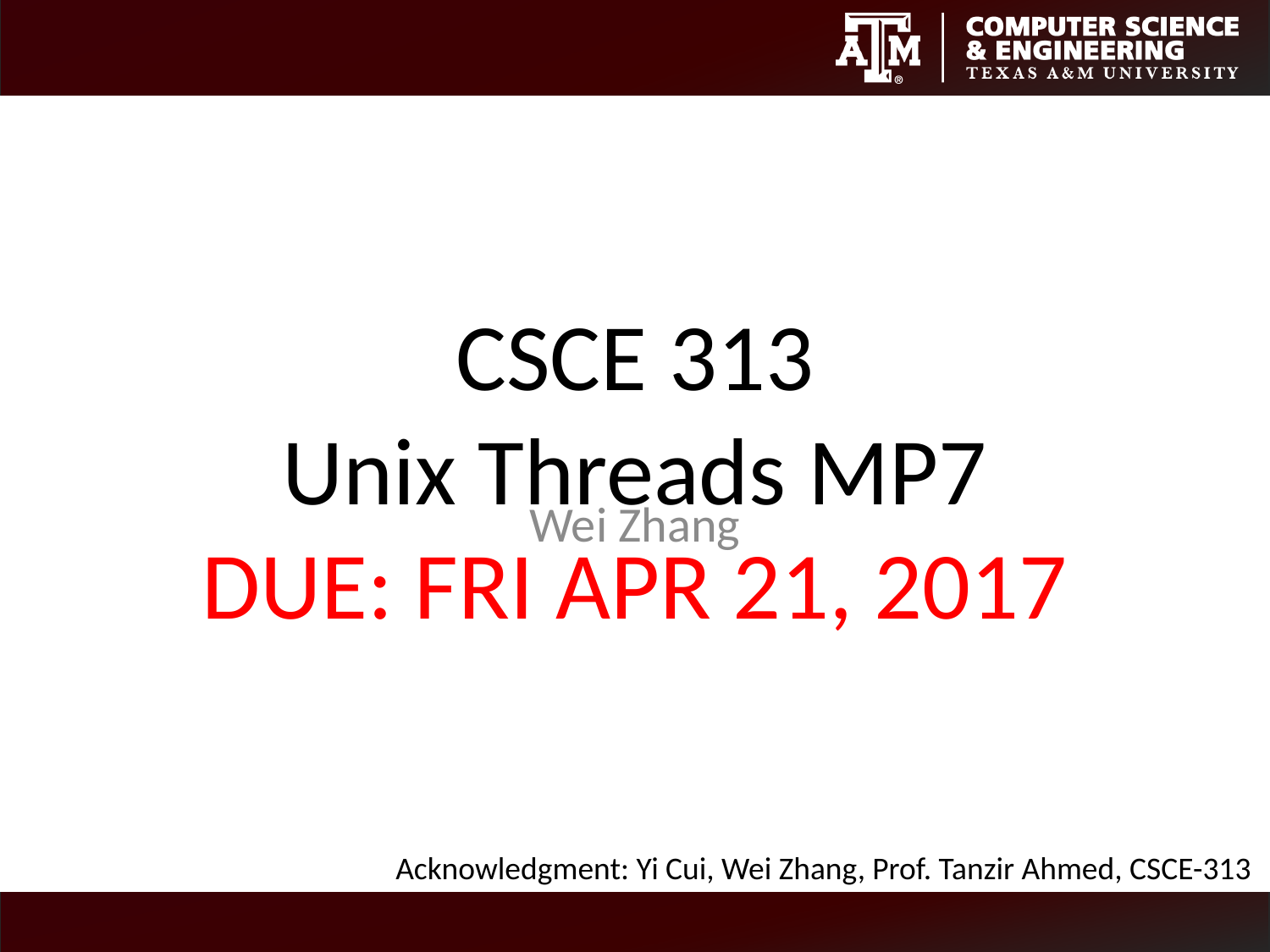

# CSCE 313 Unix Threads MP7 DUE: FRI APR 21, 2017
Wei Zhang
Acknowledgment: Yi Cui, Wei Zhang, Prof. Tanzir Ahmed, CSCE-313